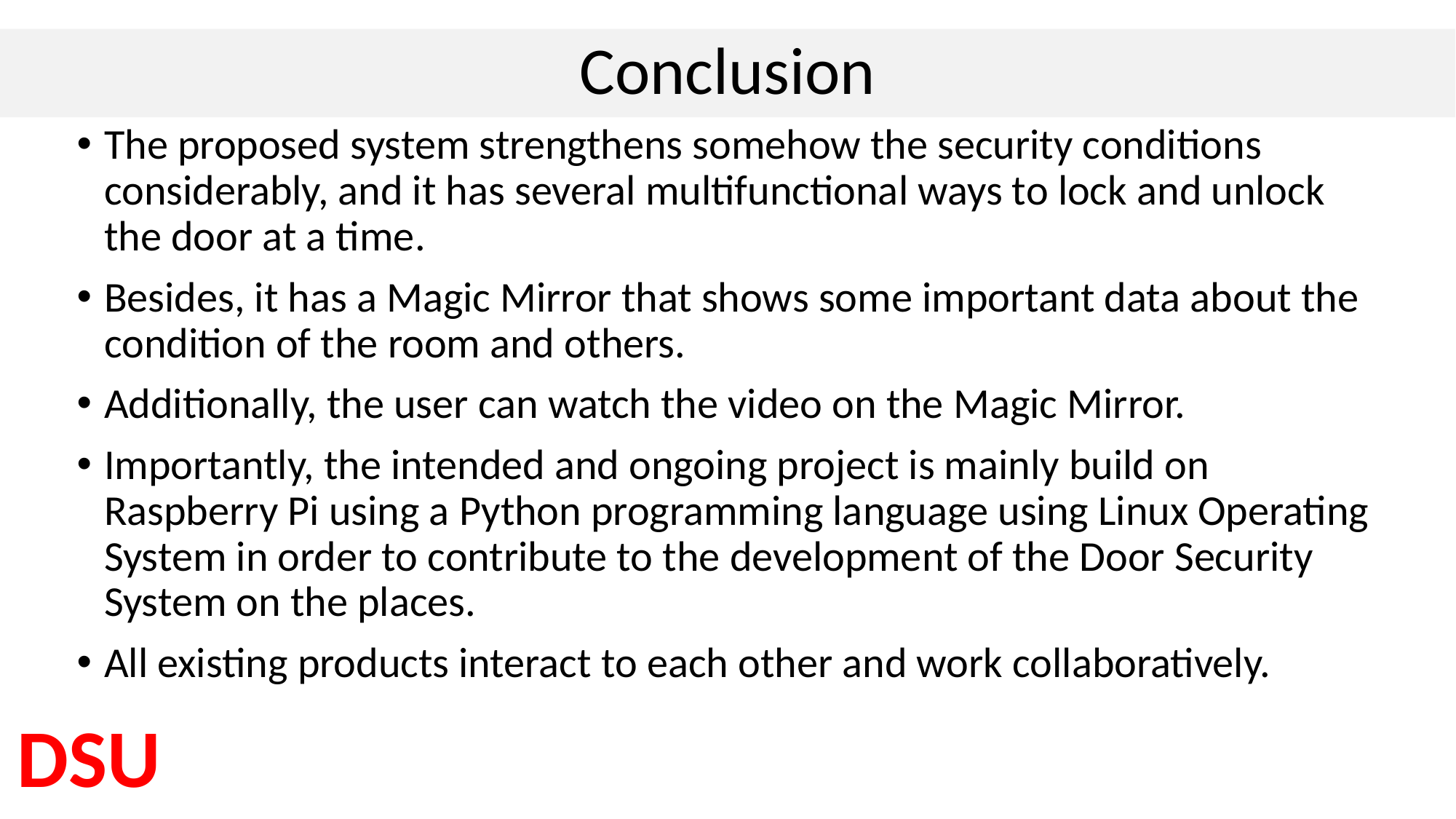

# Conclusion
The proposed system strengthens somehow the security conditions considerably, and it has several multifunctional ways to lock and unlock the door at a time.
Besides, it has a Magic Mirror that shows some important data about the condition of the room and others.
Additionally, the user can watch the video on the Magic Mirror.
Importantly, the intended and ongoing project is mainly build on Raspberry Pi using a Python programming language using Linux Operating System in order to contribute to the development of the Door Security System on the places.
All existing products interact to each other and work collaboratively.

DSU